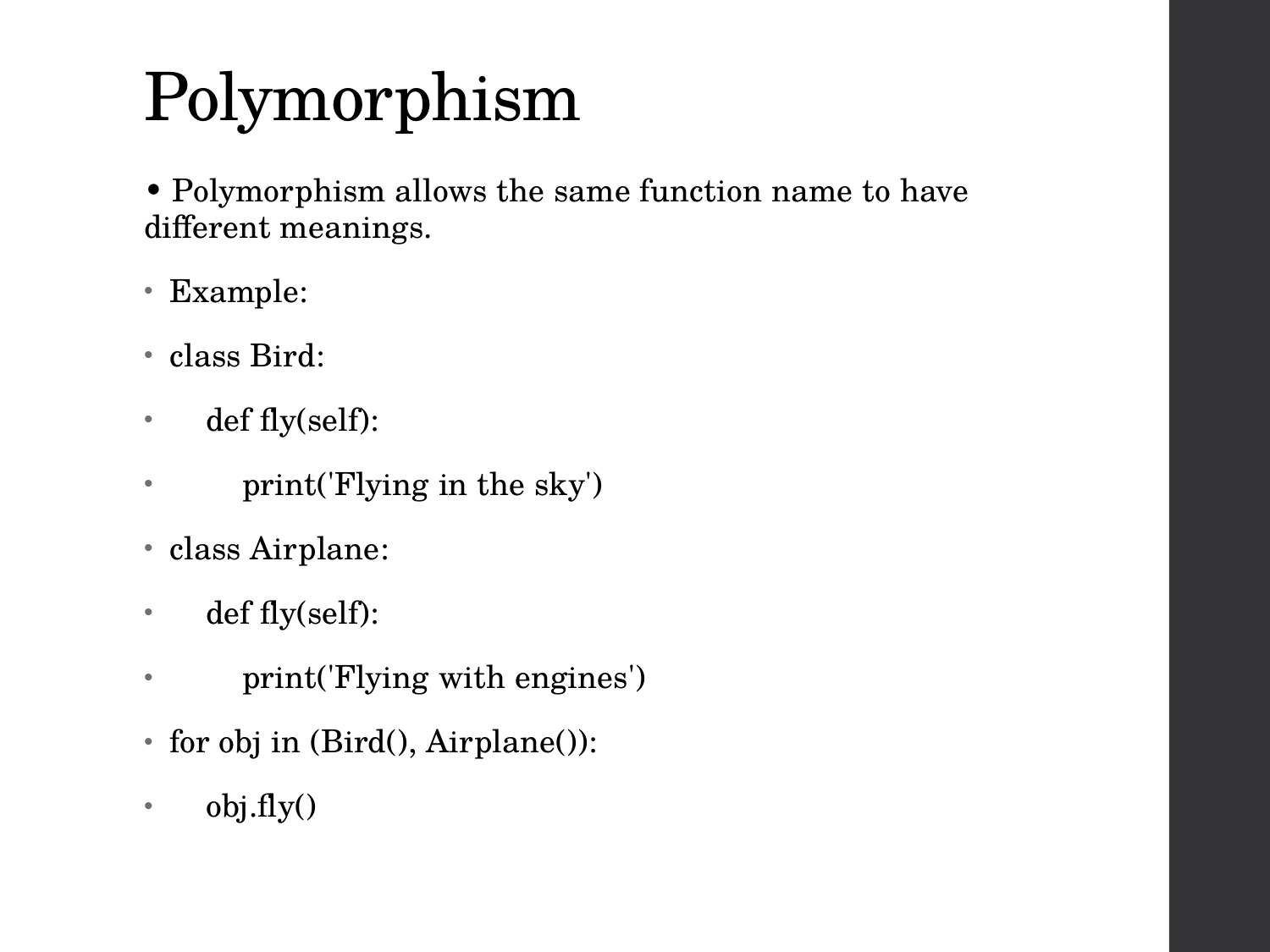

# Polymorphism
• Polymorphism allows the same function name to have different meanings.
Example:
class Bird:
    def fly(self):
        print('Flying in the sky')
class Airplane:
    def fly(self):
        print('Flying with engines')
for obj in (Bird(), Airplane()):
    obj.fly()